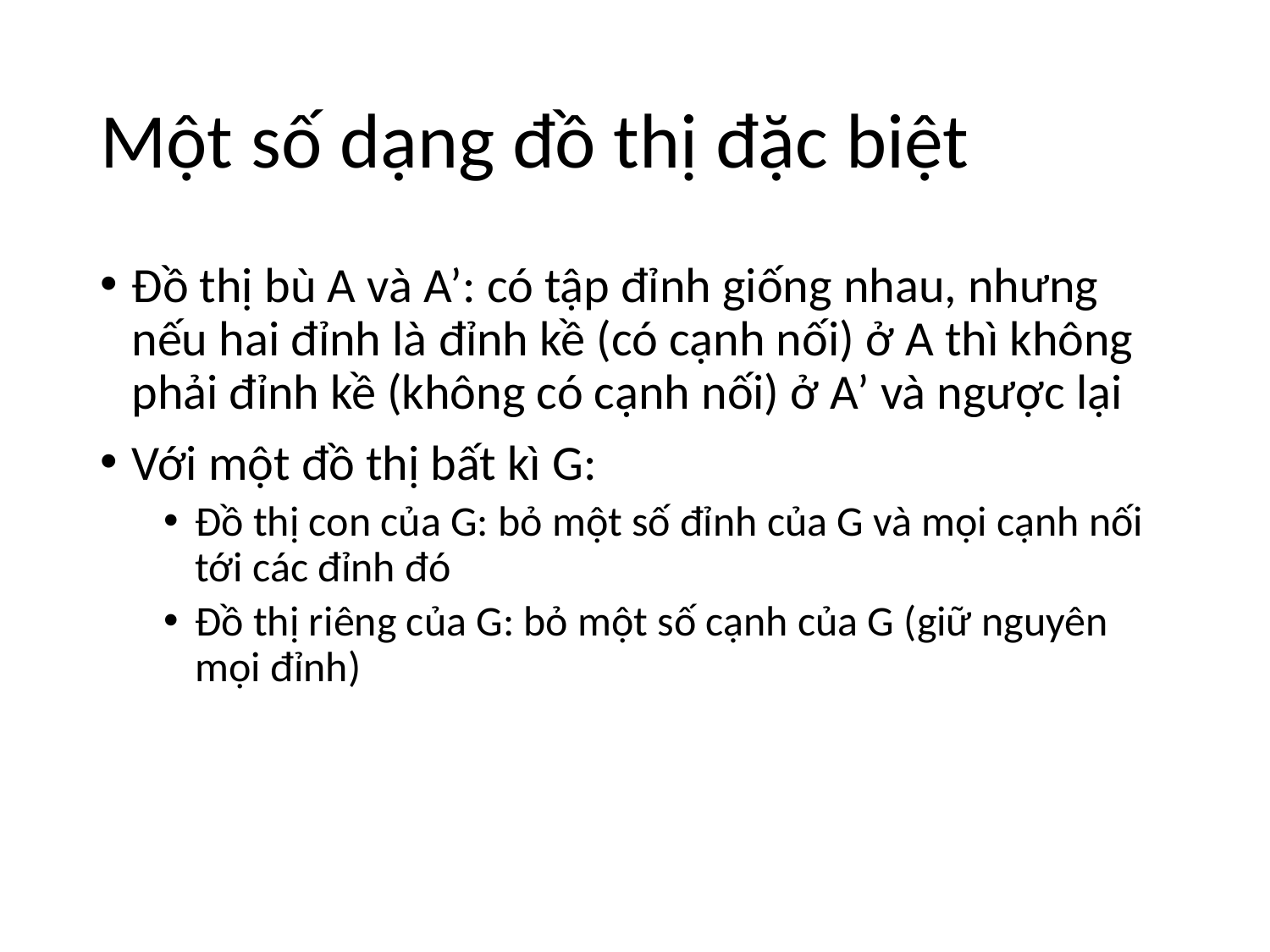

# Một số dạng đồ thị đặc biệt
Đồ thị bù A và A’: có tập đỉnh giống nhau, nhưng nếu hai đỉnh là đỉnh kề (có cạnh nối) ở A thì không phải đỉnh kề (không có cạnh nối) ở A’ và ngược lại
Với một đồ thị bất kì G:
Đồ thị con của G: bỏ một số đỉnh của G và mọi cạnh nối tới các đỉnh đó
Đồ thị riêng của G: bỏ một số cạnh của G (giữ nguyên mọi đỉnh)